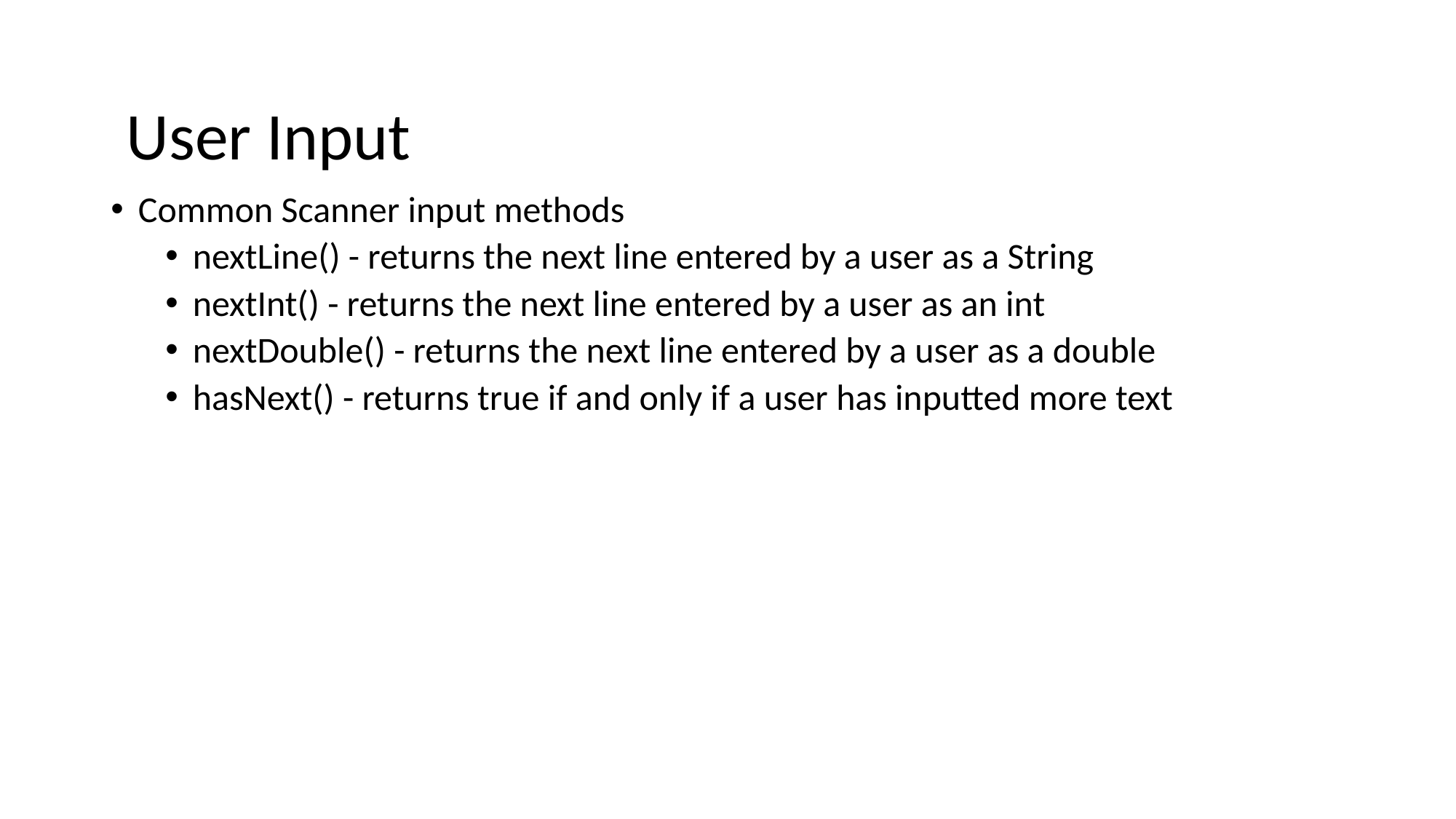

User Input
Common Scanner input methods
nextLine() - returns the next line entered by a user as a String
nextInt() - returns the next line entered by a user as an int
nextDouble() - returns the next line entered by a user as a double
hasNext() - returns true if and only if a user has inputted more text